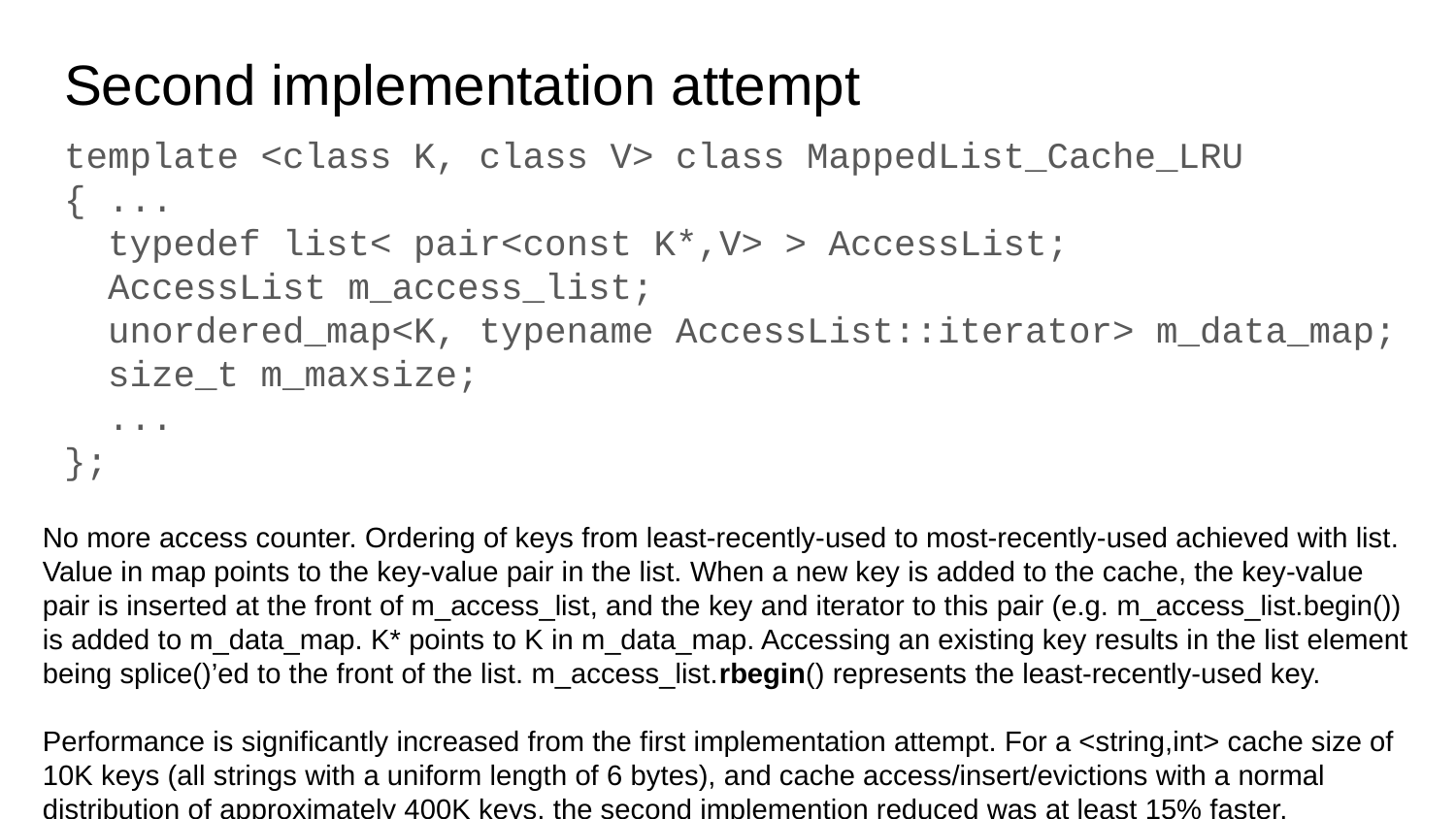

# Second implementation attempt
template <class K, class V> class MappedList_Cache_LRU
{ ...
  typedef list< pair<const K*,V> > AccessList;
  AccessList m_access_list;
  unordered_map<K, typename AccessList::iterator> m_data_map;
  size_t m_maxsize;
  ...
};
No more access counter. Ordering of keys from least-recently-used to most-recently-used achieved with list.
Value in map points to the key-value pair in the list. When a new key is added to the cache, the key-value pair is inserted at the front of m_access_list, and the key and iterator to this pair (e.g. m_access_list.begin()) is added to m_data_map. K* points to K in m_data_map. Accessing an existing key results in the list element being splice()’ed to the front of the list. m_access_list.rbegin() represents the least-recently-used key.

Performance is significantly increased from the first implementation attempt. For a <string,int> cache size of 10K keys (all strings with a uniform length of 6 bytes), and cache access/insert/evictions with a normal distribution of approximately 400K keys, the second implemention reduced was at least 15% faster.